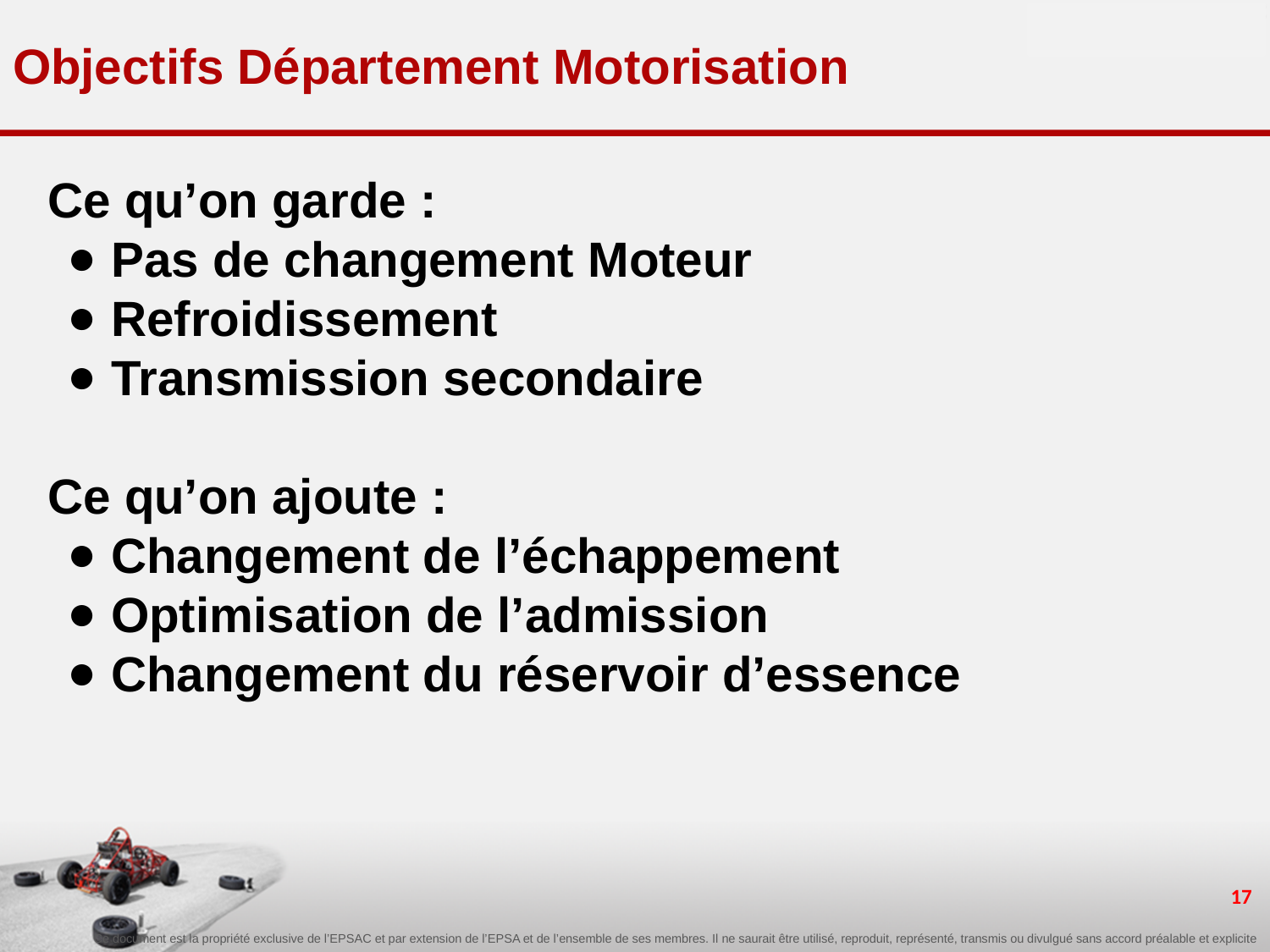

# Objectifs Département Motorisation
Ce qu’on garde :
Pas de changement Moteur
Refroidissement
Transmission secondaire

Ce qu’on ajoute :
Changement de l’échappement
Optimisation de l’admission
Changement du réservoir d’essence

17